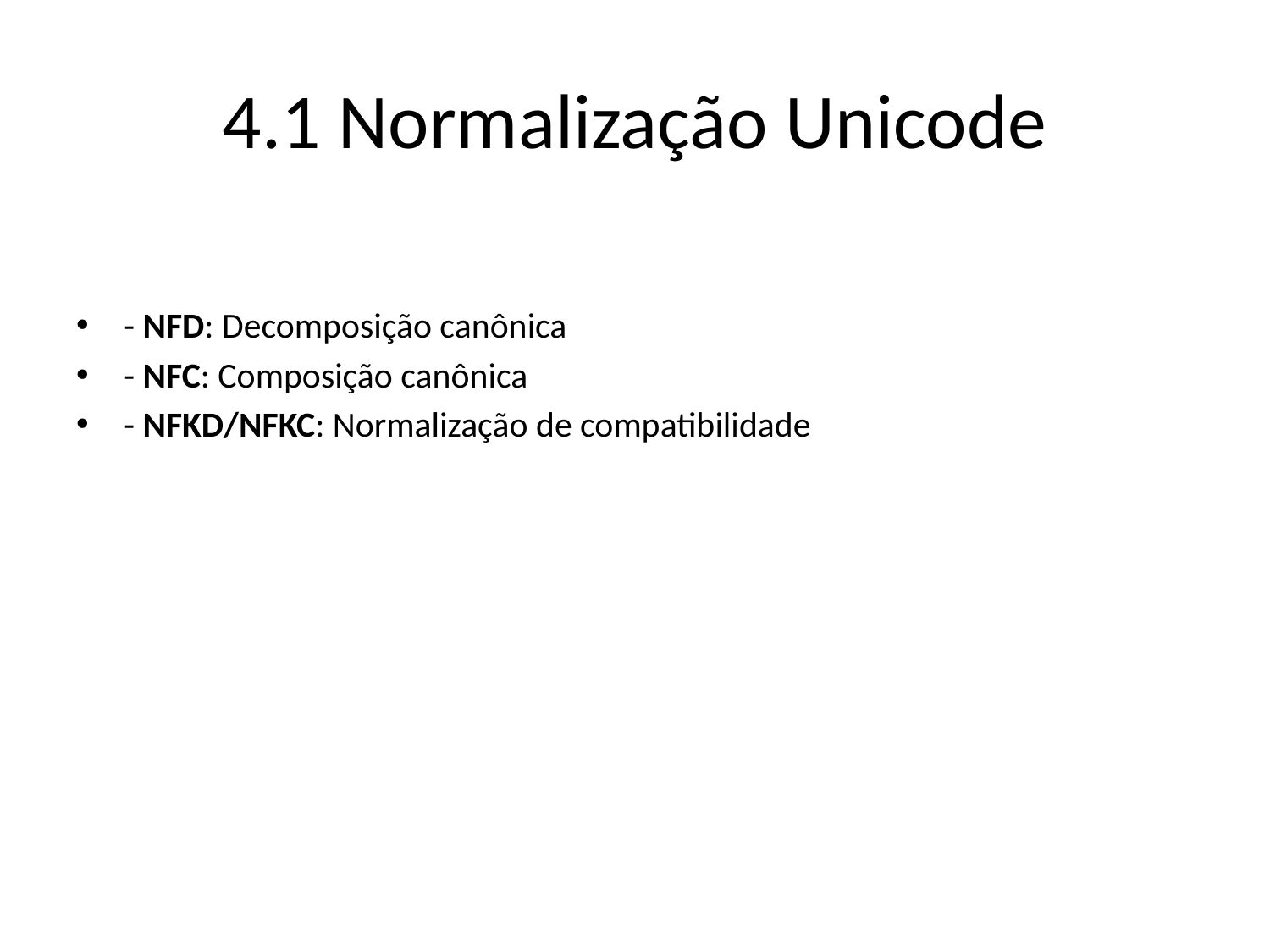

# 4.1 Normalização Unicode

- NFD: Decomposição canônica
- NFC: Composição canônica
- NFKD/NFKC: Normalização de compatibilidade